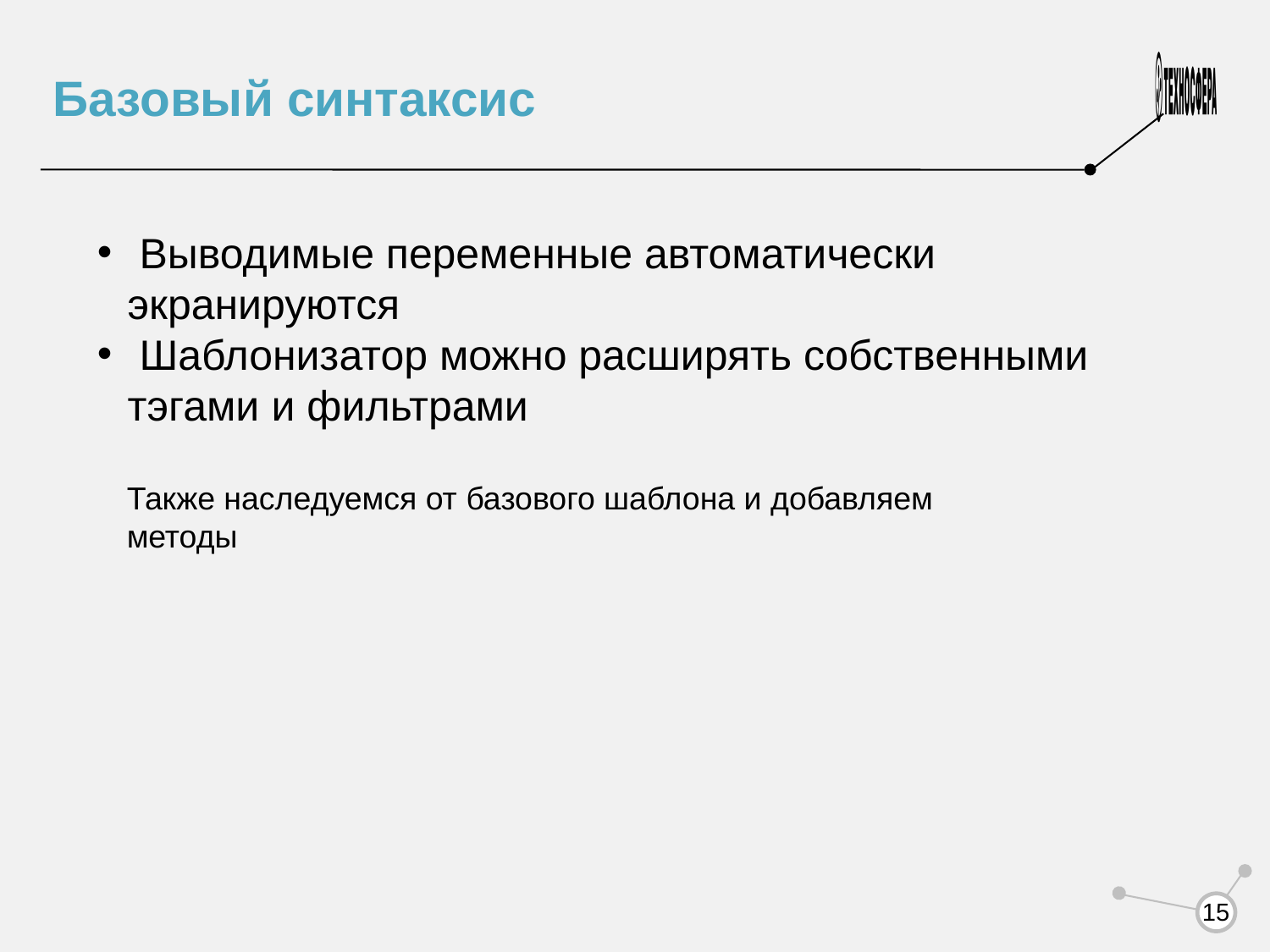

Базовый синтаксис
 Выводимые переменные автоматически экранируются
 Шаблонизатор можно расширять собственными тэгами и фильтрами
Также наследуемся от базового шаблона и добавляем методы
15